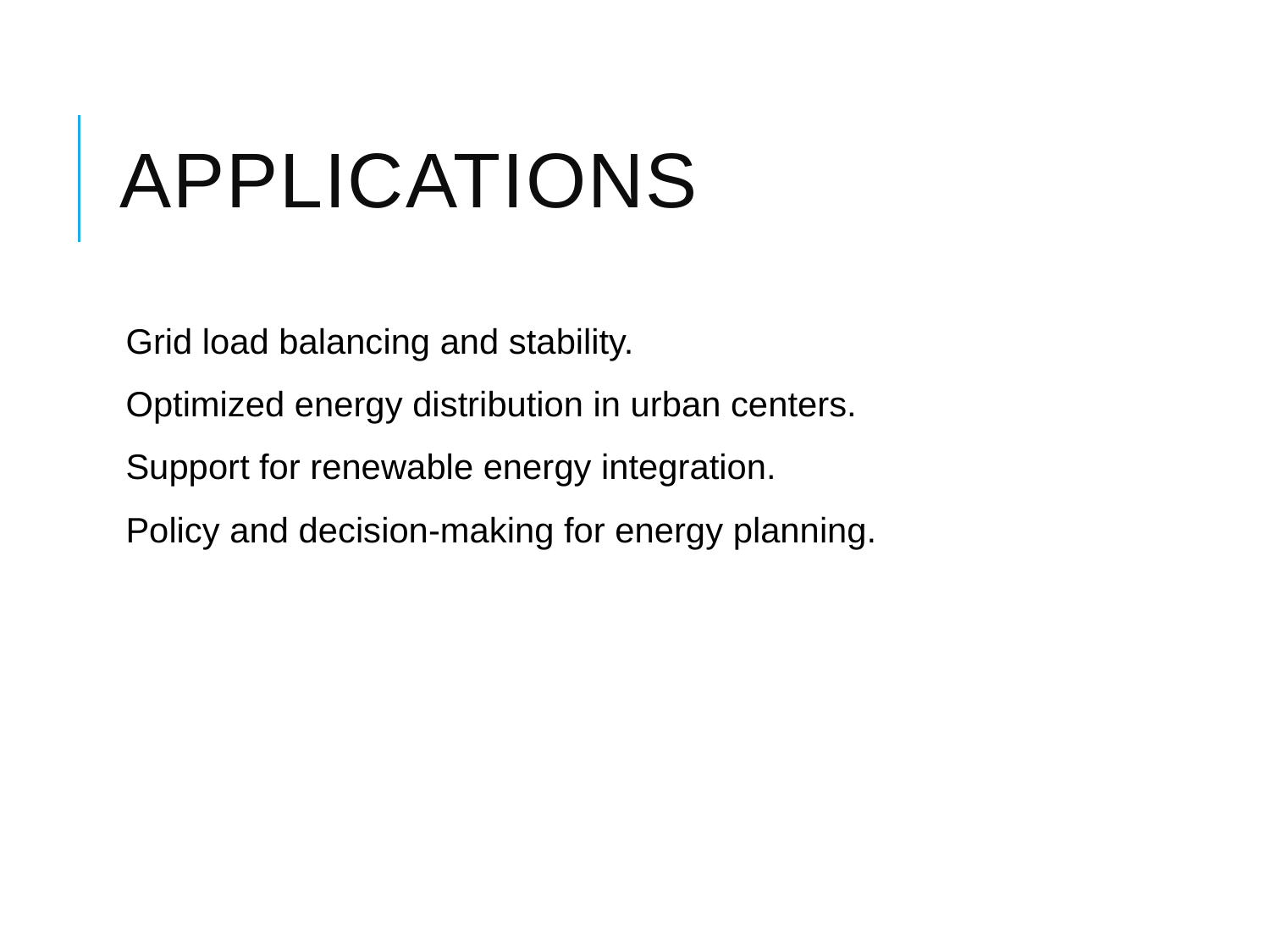

# Applications
Grid load balancing and stability.
Optimized energy distribution in urban centers.
Support for renewable energy integration.
Policy and decision-making for energy planning.